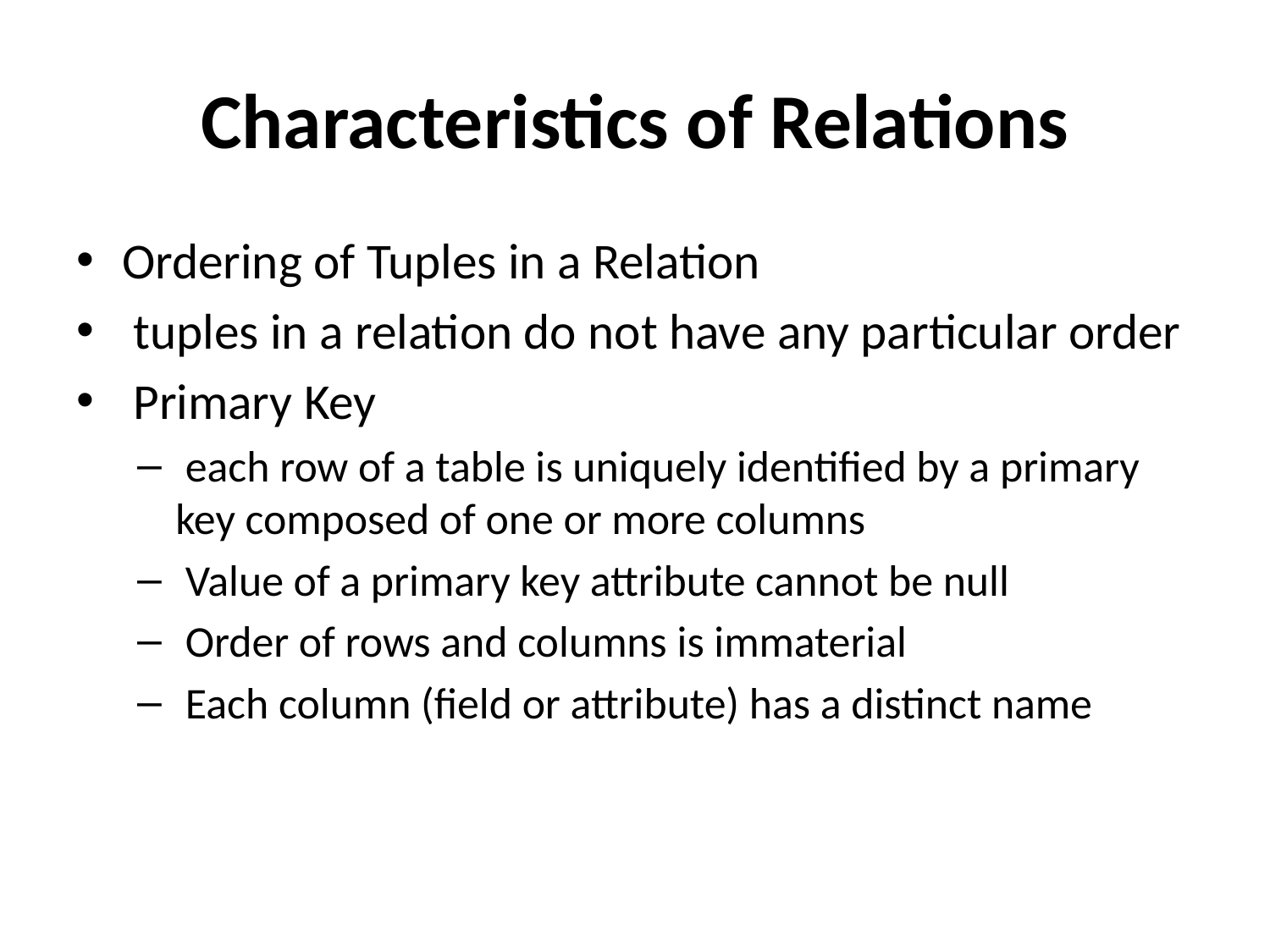

# Characteristics of Relations
Ordering of Tuples in a Relation
 tuples in a relation do not have any particular order
 Primary Key
 each row of a table is uniquely identified by a primary
key composed of one or more columns
 Value of a primary key attribute cannot be null
 Order of rows and columns is immaterial
 Each column (field or attribute) has a distinct name